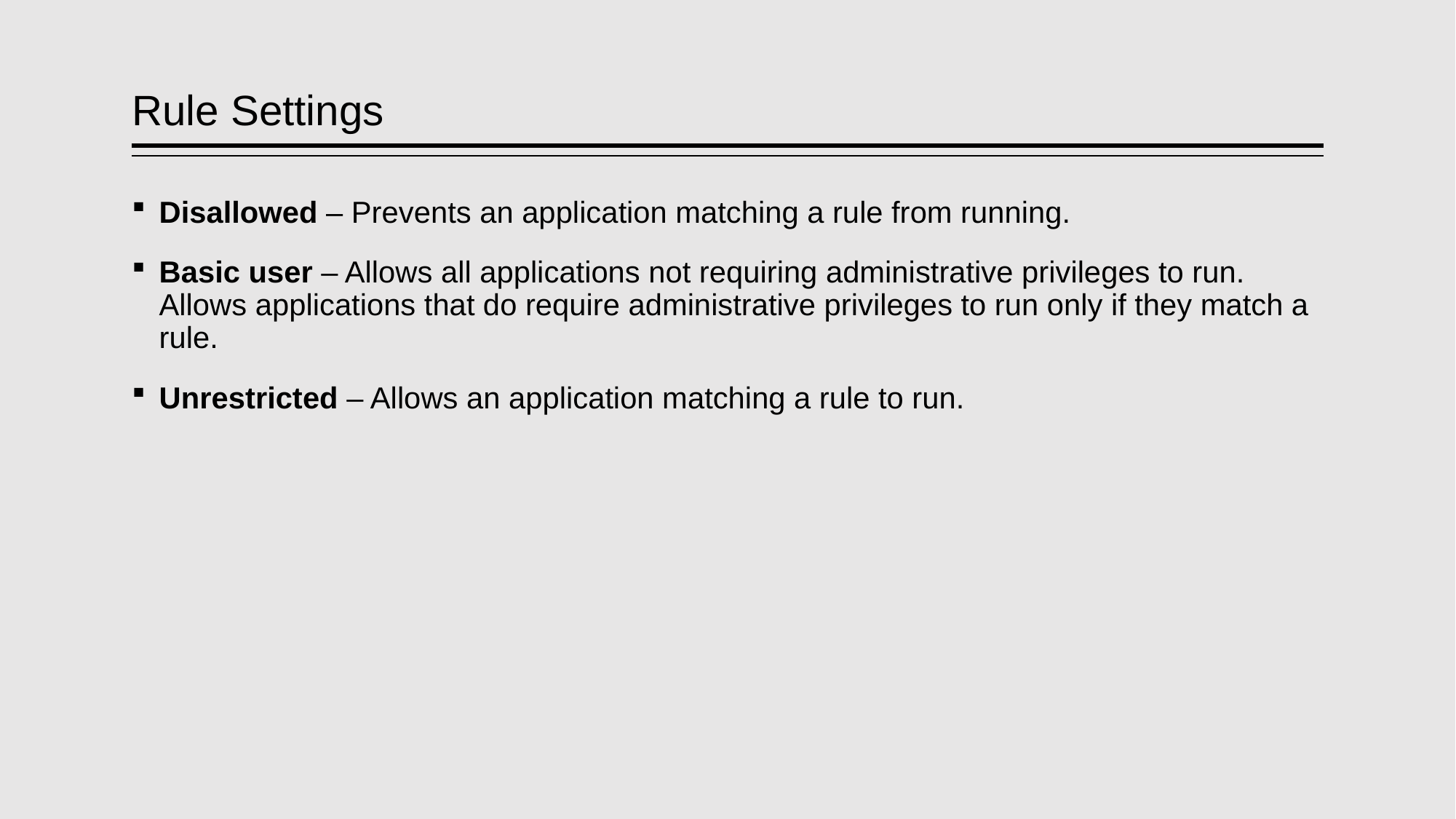

# Rule Settings
Disallowed – Prevents an application matching a rule from running.
Basic user – Allows all applications not requiring administrative privileges to run. Allows applications that do require administrative privileges to run only if they match a rule.
Unrestricted – Allows an application matching a rule to run.